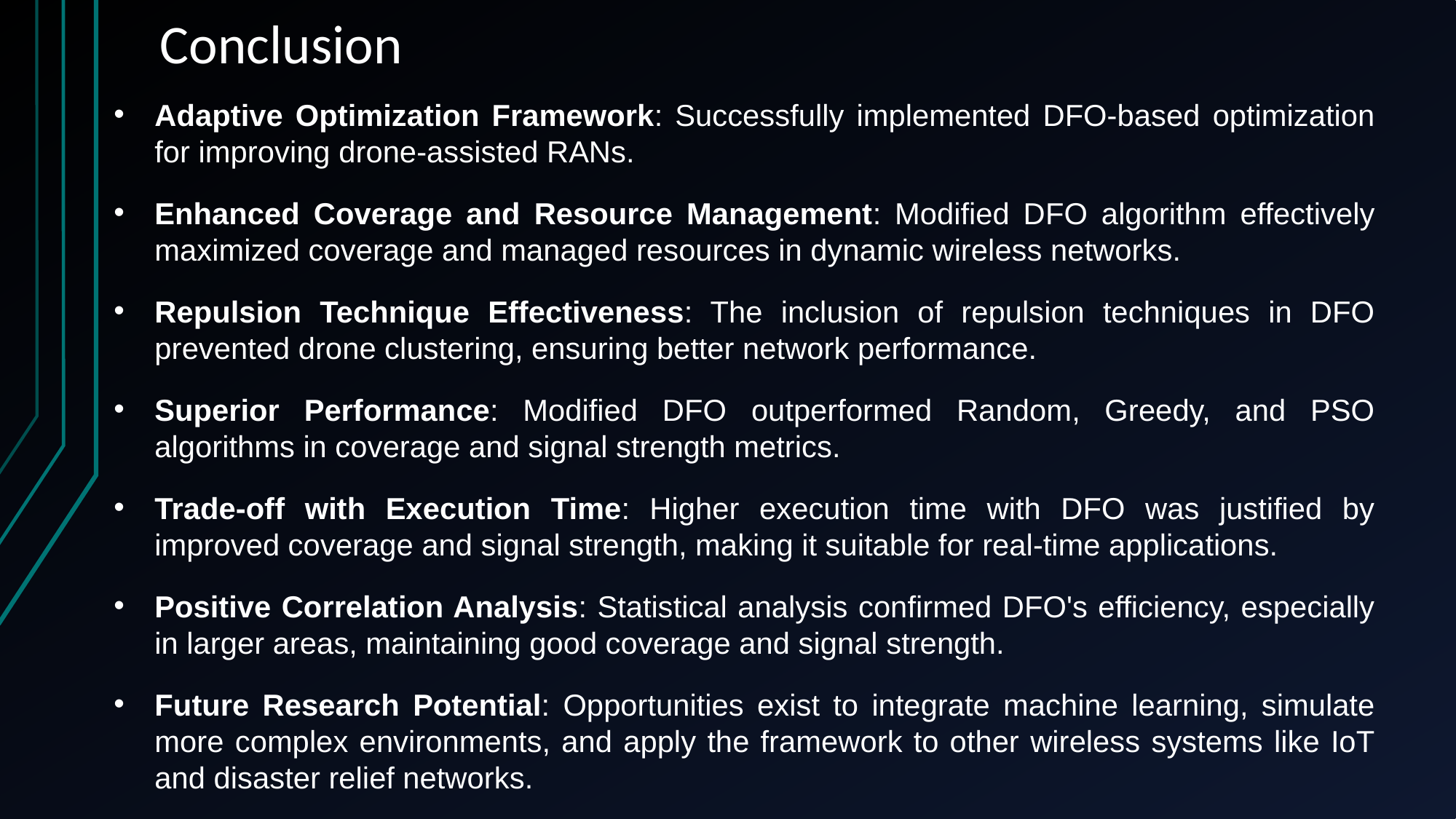

# Conclusion
Adaptive Optimization Framework: Successfully implemented DFO-based optimization for improving drone-assisted RANs.

Enhanced Coverage and Resource Management: Modified DFO algorithm effectively maximized coverage and managed resources in dynamic wireless networks.

Repulsion Technique Effectiveness: The inclusion of repulsion techniques in DFO prevented drone clustering, ensuring better network performance.

Superior Performance: Modified DFO outperformed Random, Greedy, and PSO algorithms in coverage and signal strength metrics.

Trade-off with Execution Time: Higher execution time with DFO was justified by improved coverage and signal strength, making it suitable for real-time applications.

Positive Correlation Analysis: Statistical analysis confirmed DFO's efficiency, especially in larger areas, maintaining good coverage and signal strength.

Future Research Potential: Opportunities exist to integrate machine learning, simulate more complex environments, and apply the framework to other wireless systems like IoT and disaster relief networks.